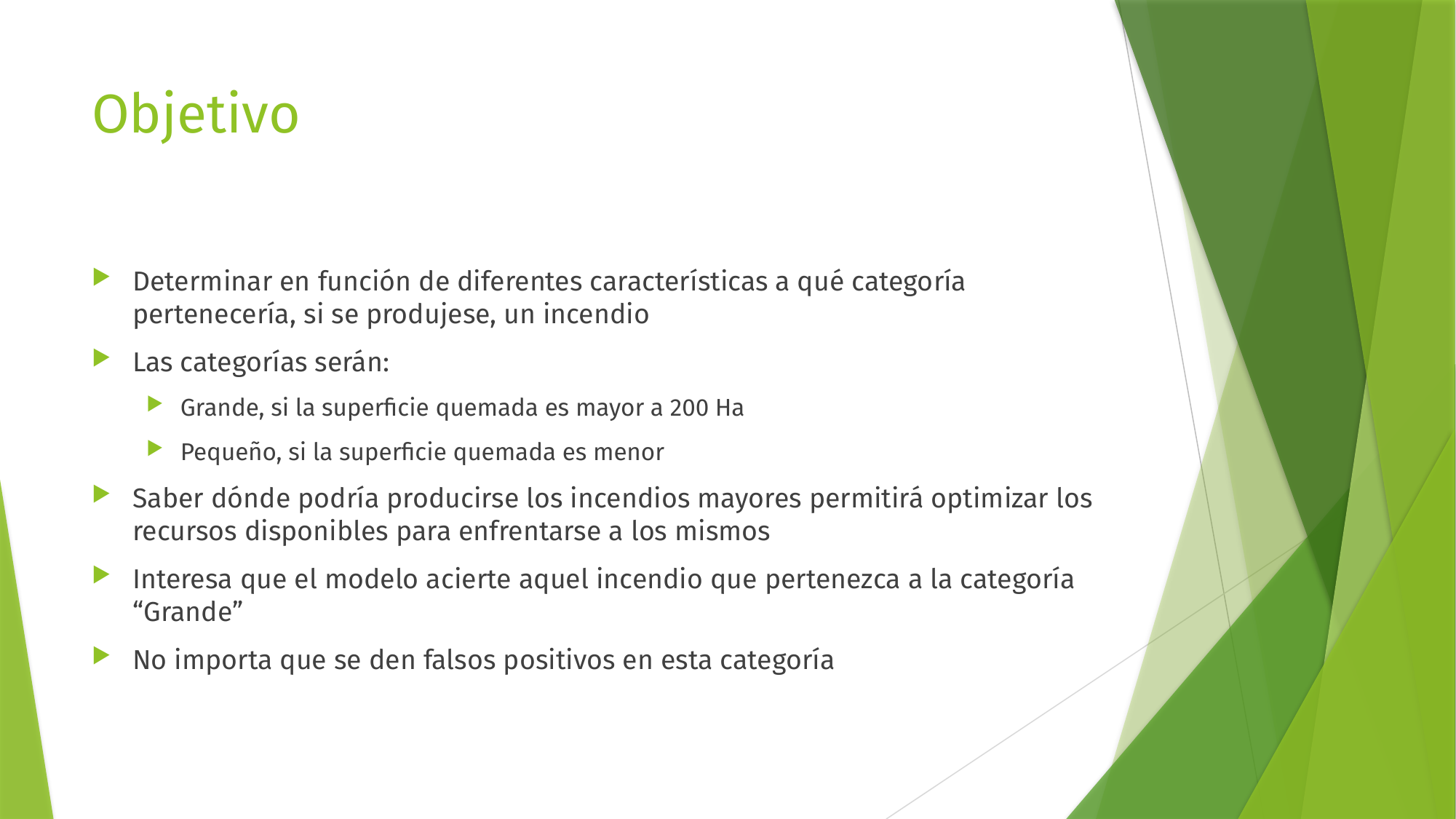

# Objetivo
Determinar en función de diferentes características a qué categoría pertenecería, si se produjese, un incendio
Las categorías serán:
Grande, si la superficie quemada es mayor a 200 Ha
Pequeño, si la superficie quemada es menor
Saber dónde podría producirse los incendios mayores permitirá optimizar los recursos disponibles para enfrentarse a los mismos
Interesa que el modelo acierte aquel incendio que pertenezca a la categoría “Grande”
No importa que se den falsos positivos en esta categoría